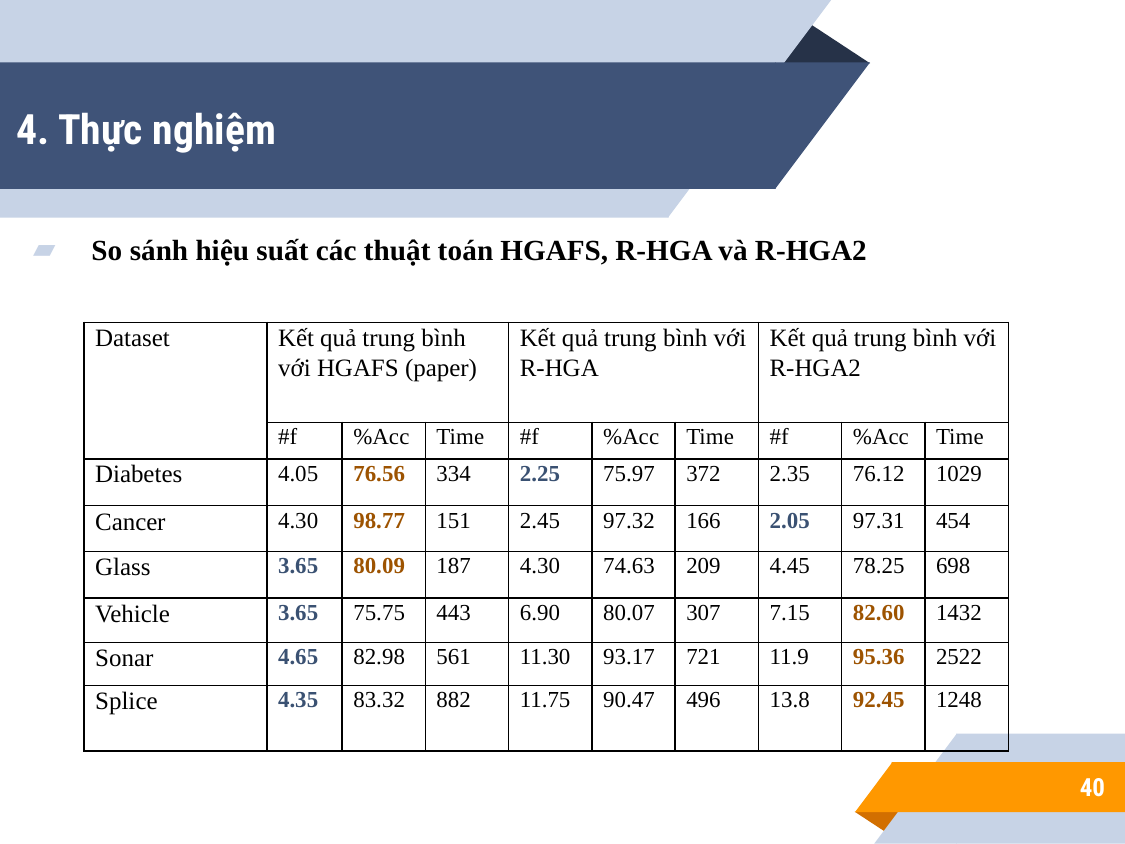

# 4. Thực nghiệm
So sánh hiệu suất các thuật toán HGAFS, R-HGA và R-HGA2
| Dataset | Kết quả trung bình với HGAFS (paper) |  |  | Kết quả trung bình với R-HGA |  |  | Kết quả trung bình với R-HGA2 |  |  |
| --- | --- | --- | --- | --- | --- | --- | --- | --- | --- |
|  | #f | %Acc | Time | #f | %Acc | Time | #f | %Acc | Time |
| Diabetes | 4.05 | 76.56 | 334 | 2.25 | 75.97 | 372 | 2.35 | 76.12 | 1029 |
| Cancer | 4.30 | 98.77 | 151 | 2.45 | 97.32 | 166 | 2.05 | 97.31 | 454 |
| Glass | 3.65 | 80.09 | 187 | 4.30 | 74.63 | 209 | 4.45 | 78.25 | 698 |
| Vehicle | 3.65 | 75.75 | 443 | 6.90 | 80.07 | 307 | 7.15 | 82.60 | 1432 |
| Sonar | 4.65 | 82.98 | 561 | 11.30 | 93.17 | 721 | 11.9 | 95.36 | 2522 |
| Splice | 4.35 | 83.32 | 882 | 11.75 | 90.47 | 496 | 13.8 | 92.45 | 1248 |
40